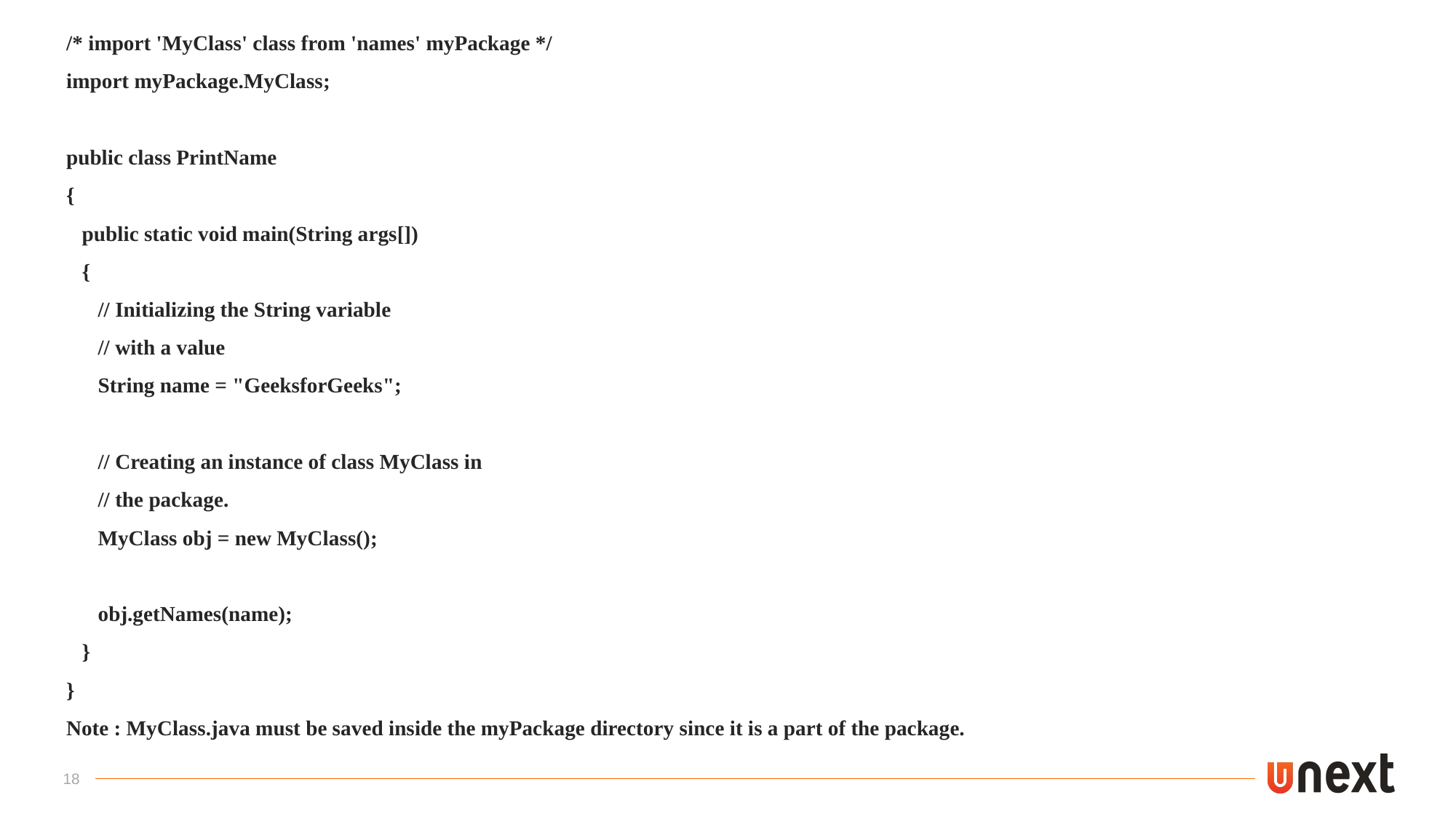

/* import 'MyClass' class from 'names' myPackage */
import myPackage.MyClass;

public class PrintName
{
   public static void main(String args[])
   {
      // Initializing the String variable
      // with a value
      String name = "GeeksforGeeks";

      // Creating an instance of class MyClass in
      // the package.
      MyClass obj = new MyClass();

      obj.getNames(name);
   }
}
Note : MyClass.java must be saved inside the myPackage directory since it is a part of the package.
18